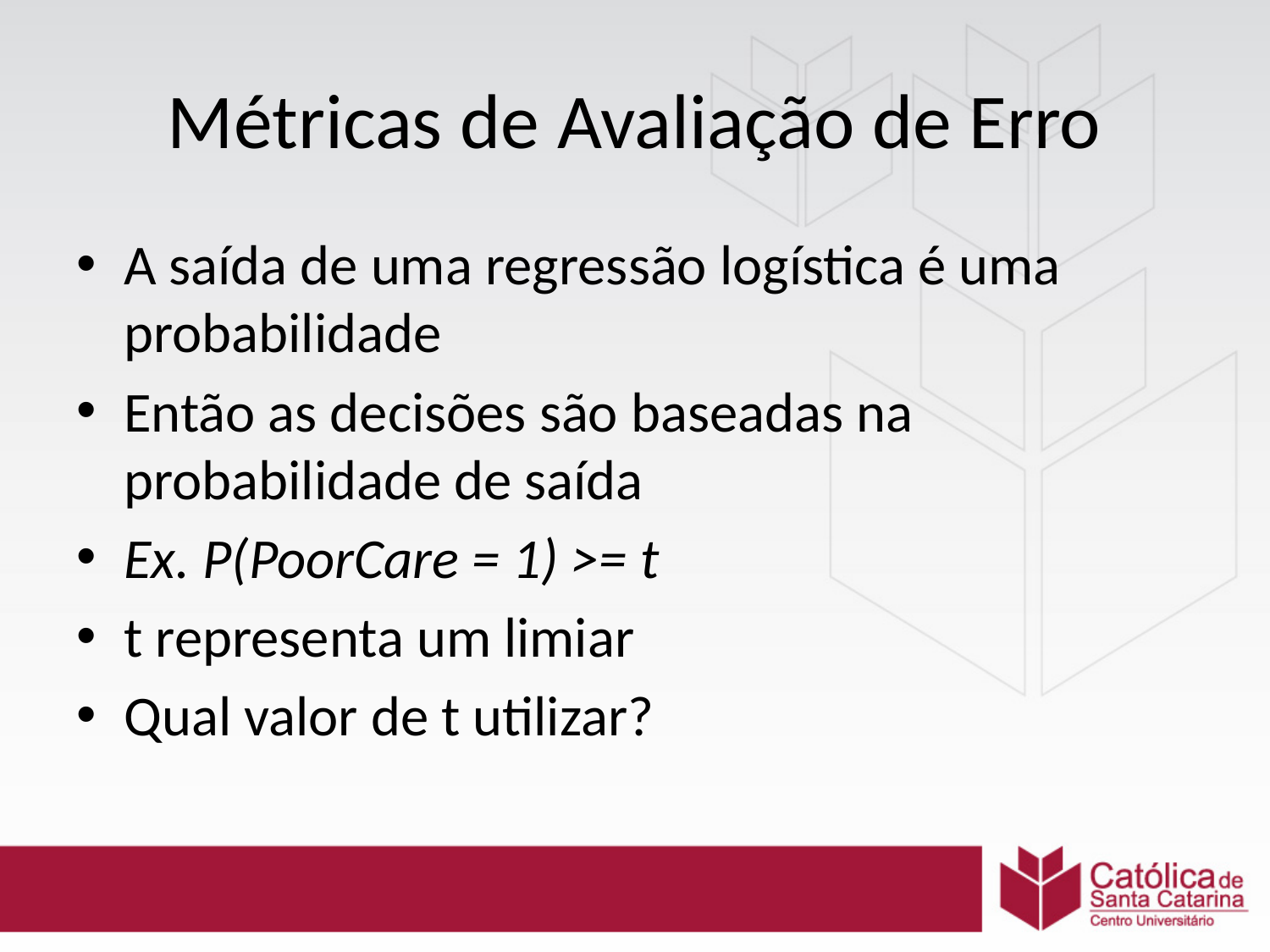

# Métricas de Avaliação de Erro
A saída de uma regressão logística é uma probabilidade
Então as decisões são baseadas na probabilidade de saída
Ex. P(PoorCare = 1) >= t
t representa um limiar
Qual valor de t utilizar?